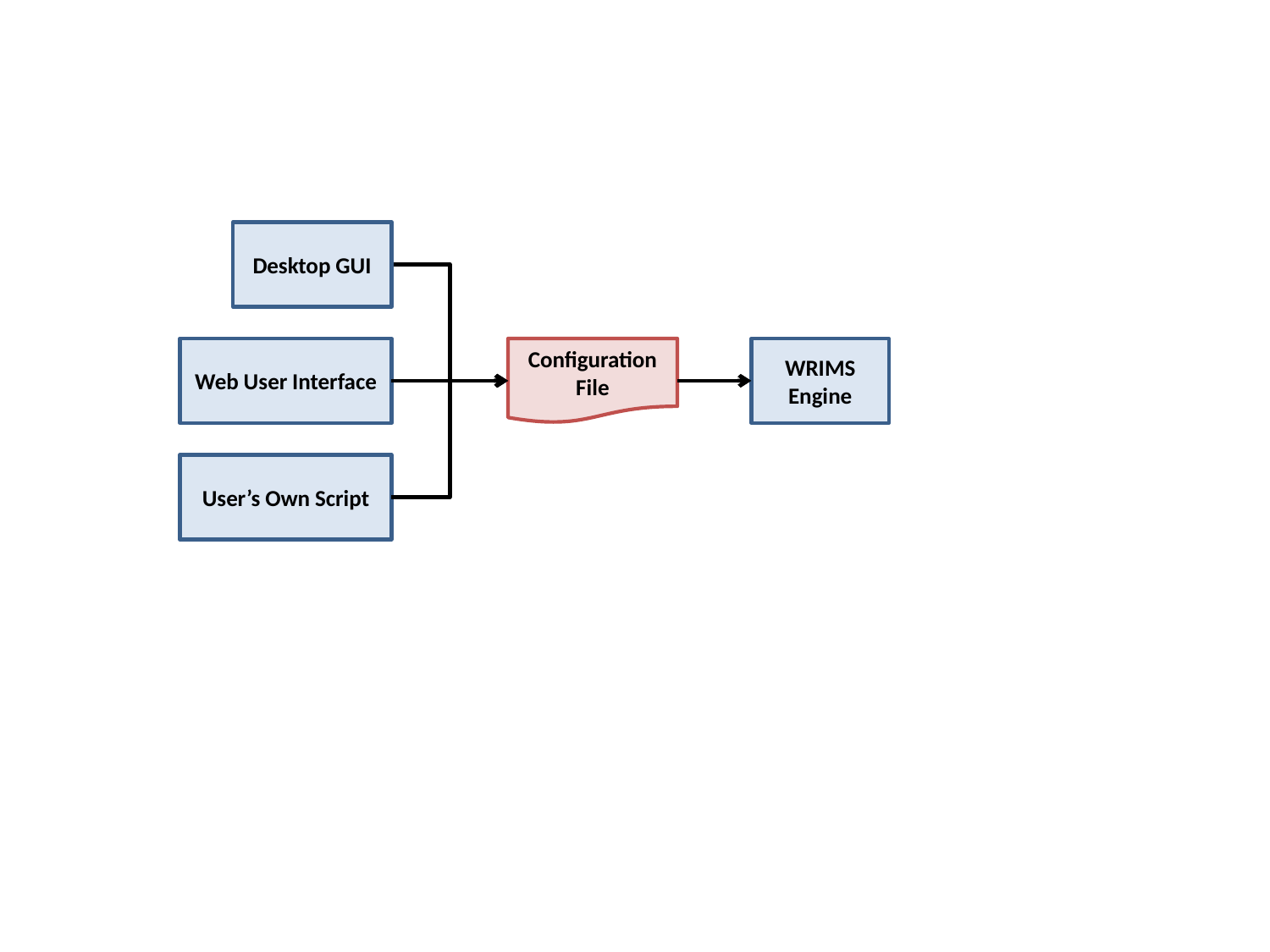

Desktop GUI
Web User Interface
Configuration File
WRIMS Engine
User’s Own Script